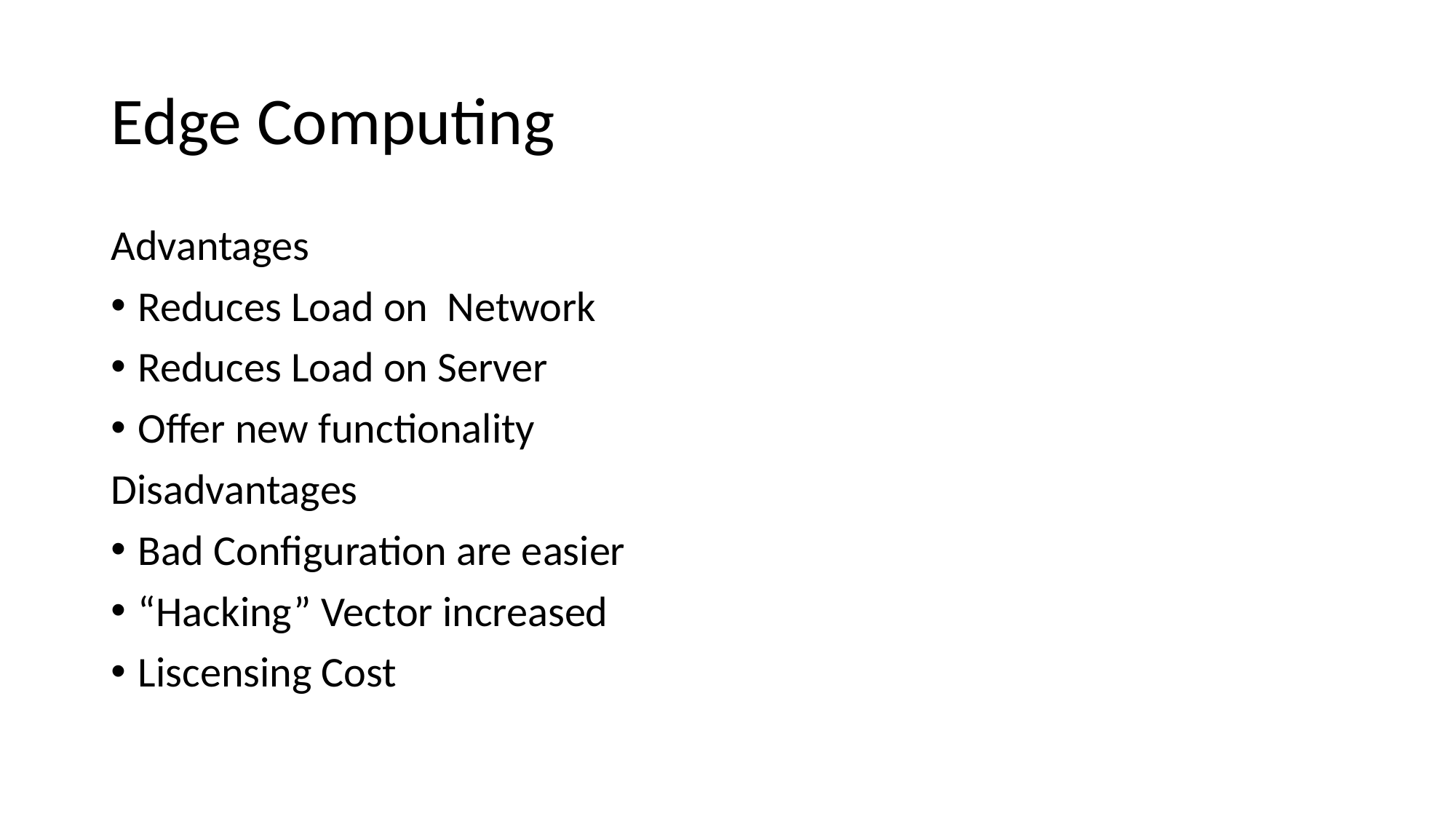

# Edge Computing
Advantages
Reduces Load on  Network
Reduces Load on Server
Offer new functionality
Disadvantages
Bad Configuration are easier
“Hacking” Vector increased
Liscensing Cost